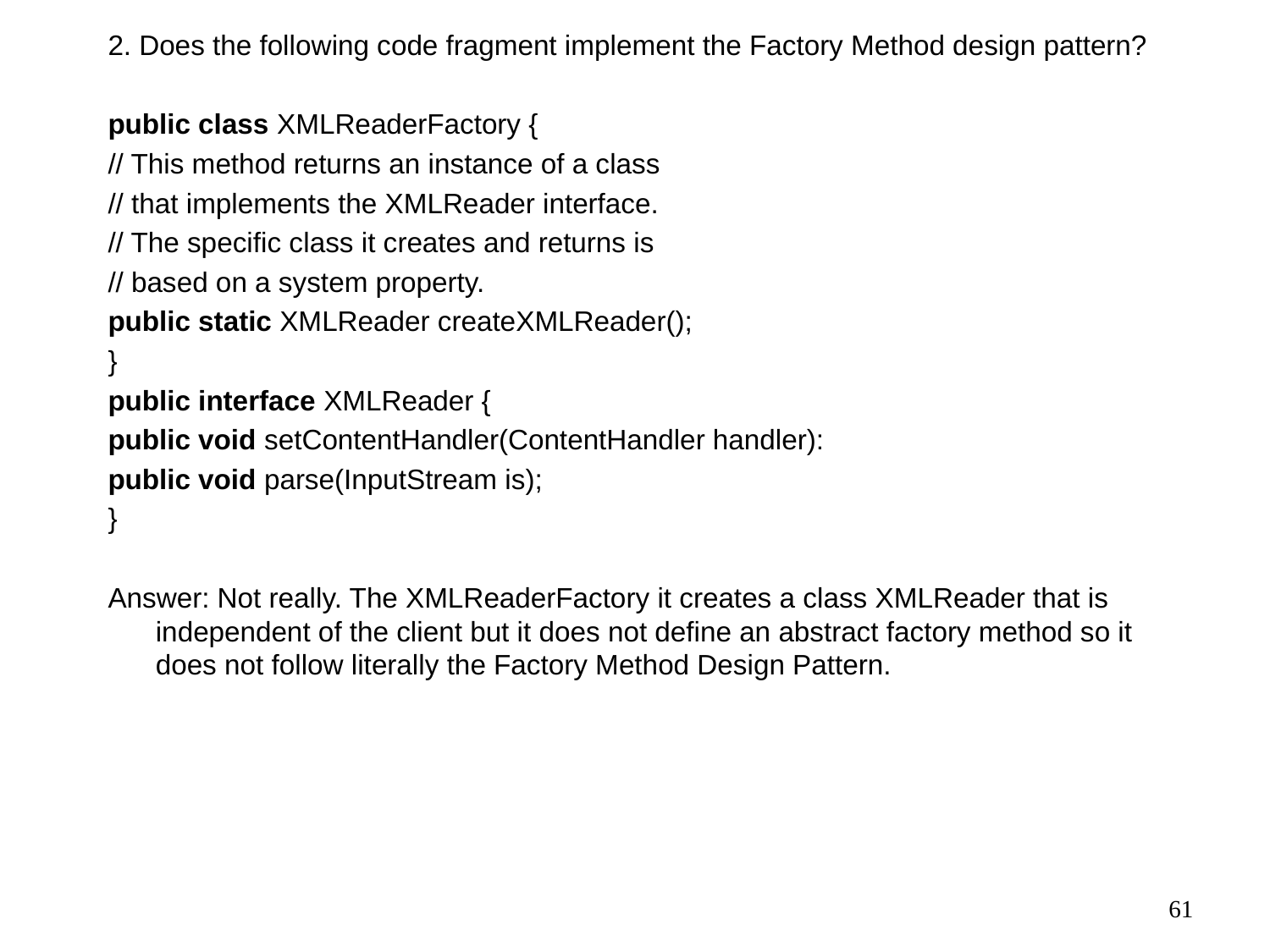

2. Does the following code fragment implement the Factory Method design pattern?

public class XMLReaderFactory {
// This method returns an instance of a class
// that implements the XMLReader interface.
// The specific class it creates and returns is
// based on a system property.
public static XMLReader createXMLReader();
}
public interface XMLReader {
public void setContentHandler(ContentHandler handler):
public void parse(InputStream is);
}

Answer: Not really. The XMLReaderFactory it creates a class XMLReader that is independent of the client but it does not define an abstract factory method so it does not follow literally the Factory Method Design Pattern.

61